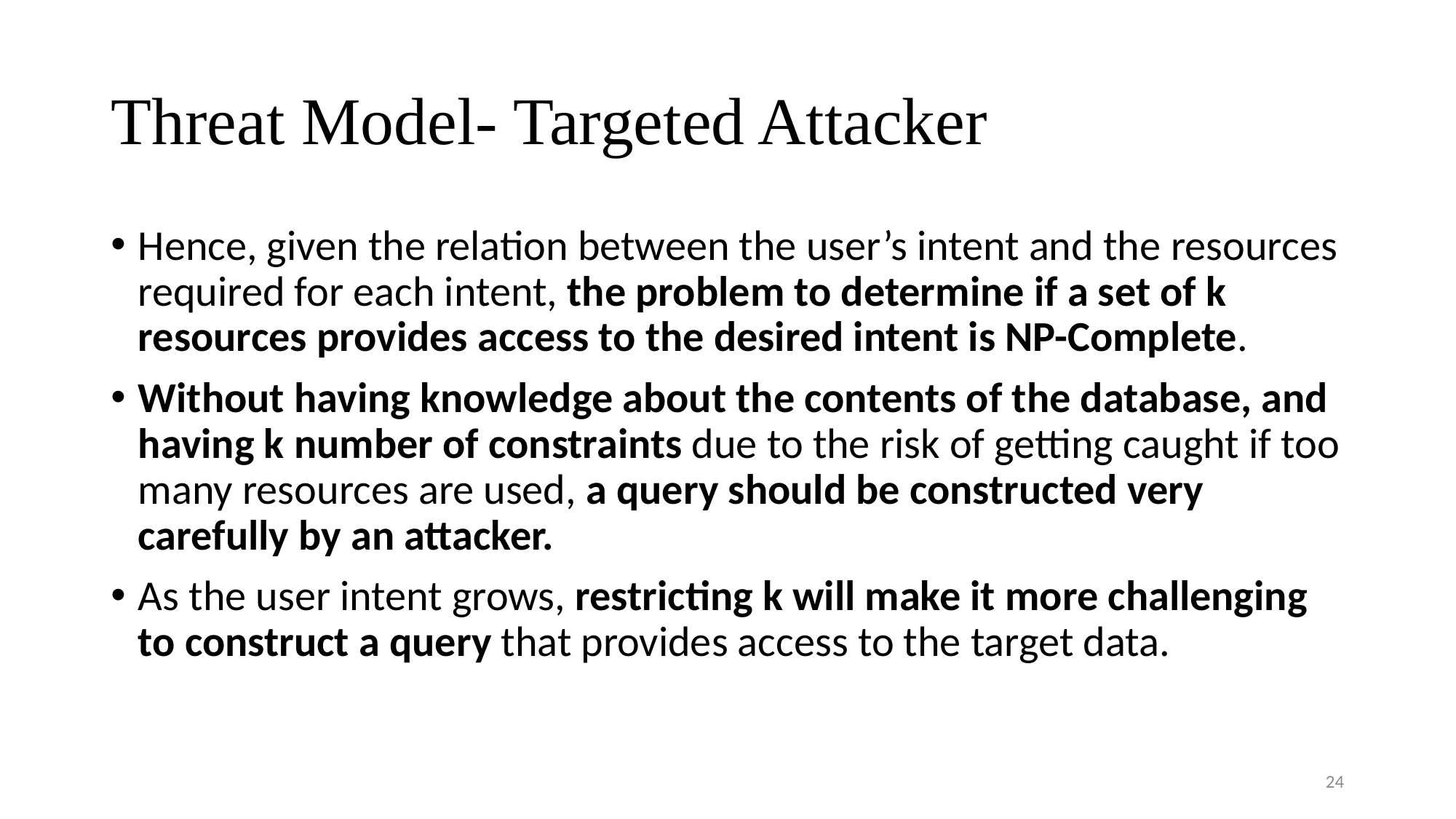

# Threat Model- Targeted Attacker
Hence, given the relation between the user’s intent and the resources required for each intent, the problem to determine if a set of k resources provides access to the desired intent is NP-Complete.
Without having knowledge about the contents of the database, and having k number of constraints due to the risk of getting caught if too many resources are used, a query should be constructed very carefully by an attacker.
As the user intent grows, restricting k will make it more challenging to construct a query that provides access to the target data.

24